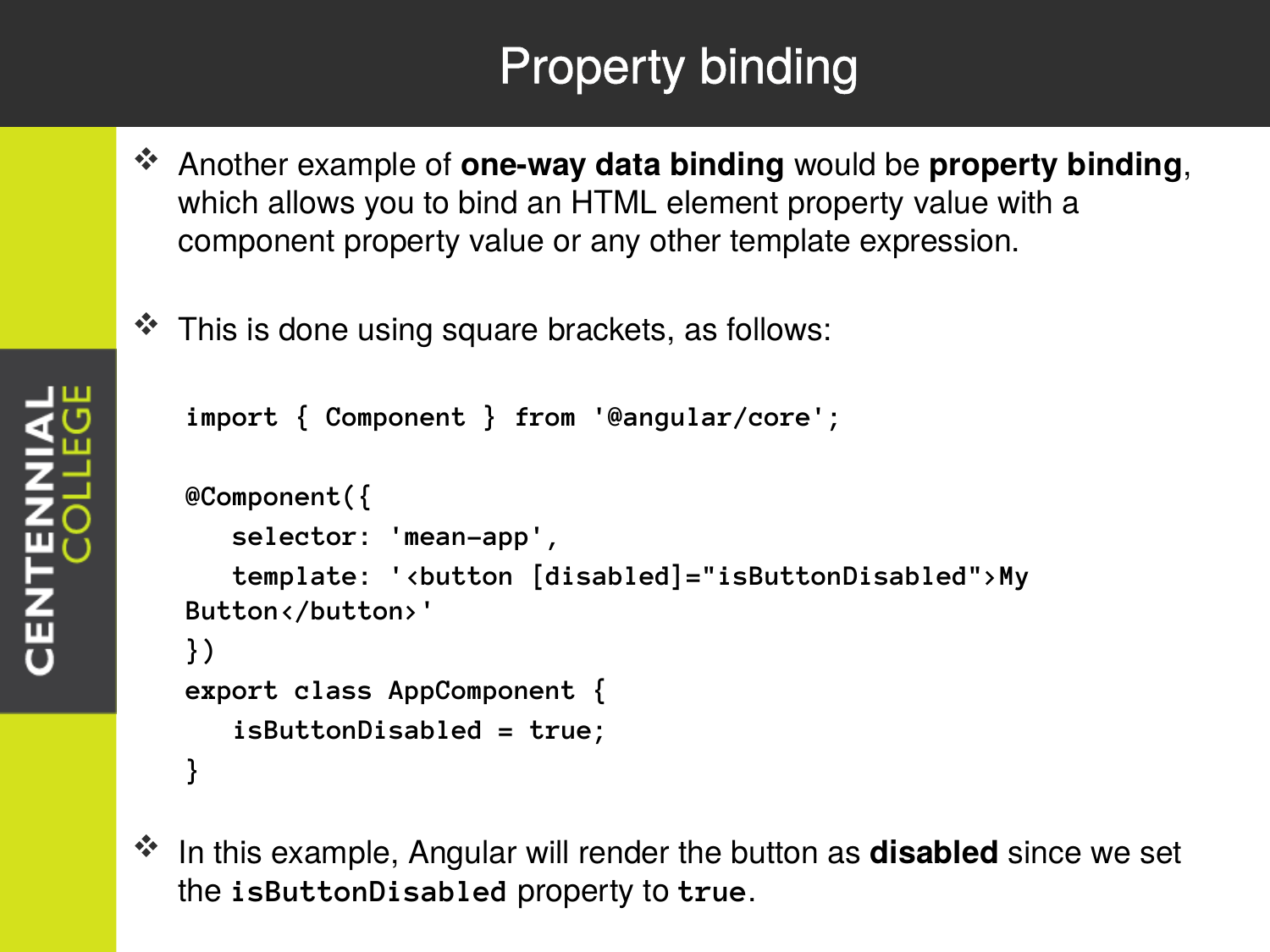

# Property binding
Another example of one-way data binding would be property binding, which allows you to bind an HTML element property value with a component property value or any other template expression.

This is done using square brackets, as follows:

import { Component } from '@angular/core';

@Component({
   selector: 'mean-app',
   template: '<button [disabled]="isButtonDisabled">My Button</button>'
})
export class AppComponent {
   isButtonDisabled = true;
}

In this example, Angular will render the button as disabled since we set the isButtonDisabled property to true.